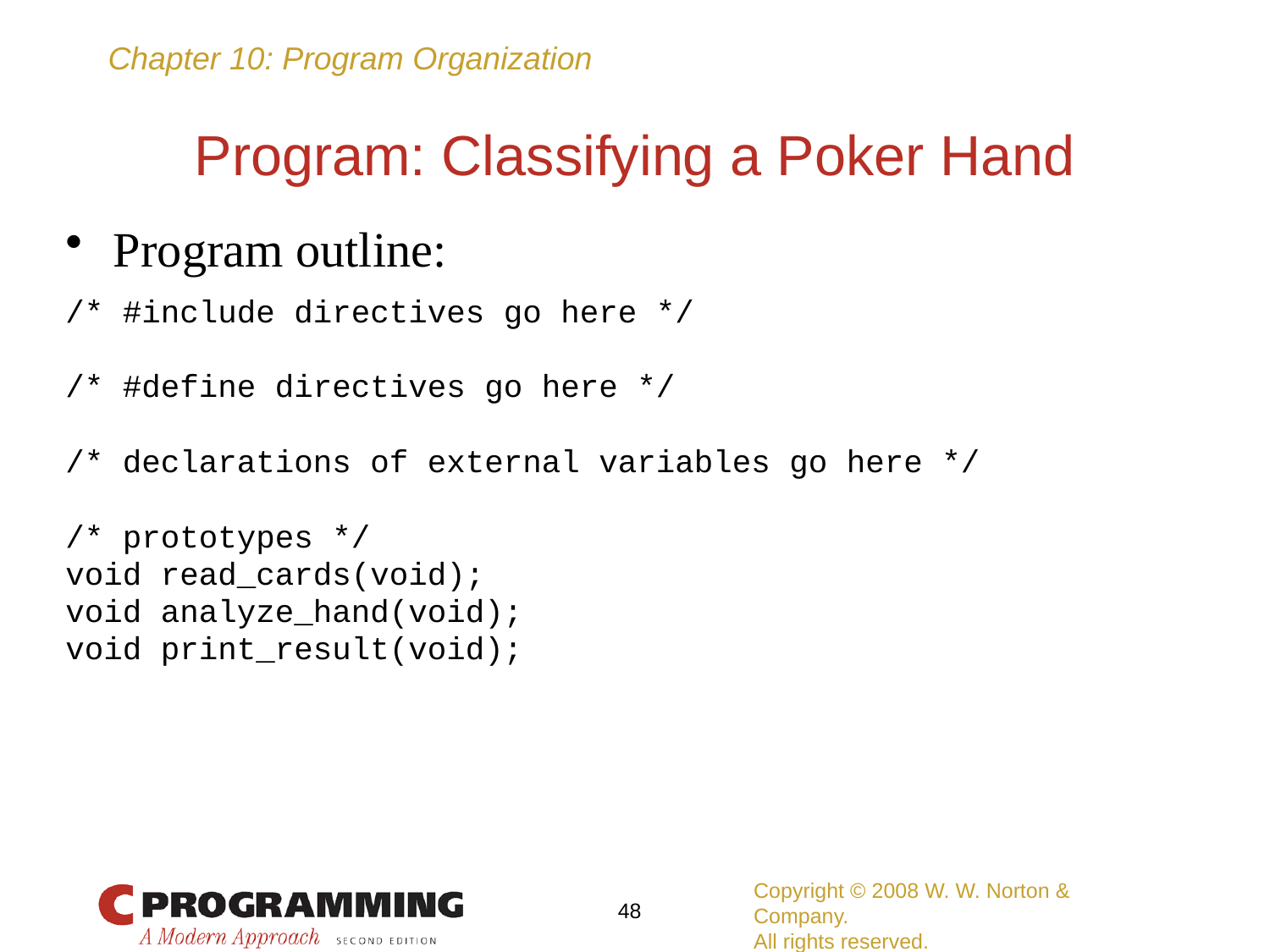

# Program: Classifying a Poker Hand
Program outline:
/* #include directives go here */

/* #define directives go here */

/* declarations of external variables go here */

/* prototypes */
void read_cards(void);
void analyze_hand(void);
void print_result(void);
Copyright © 2008 W. W. Norton & Company.
All rights reserved.
48